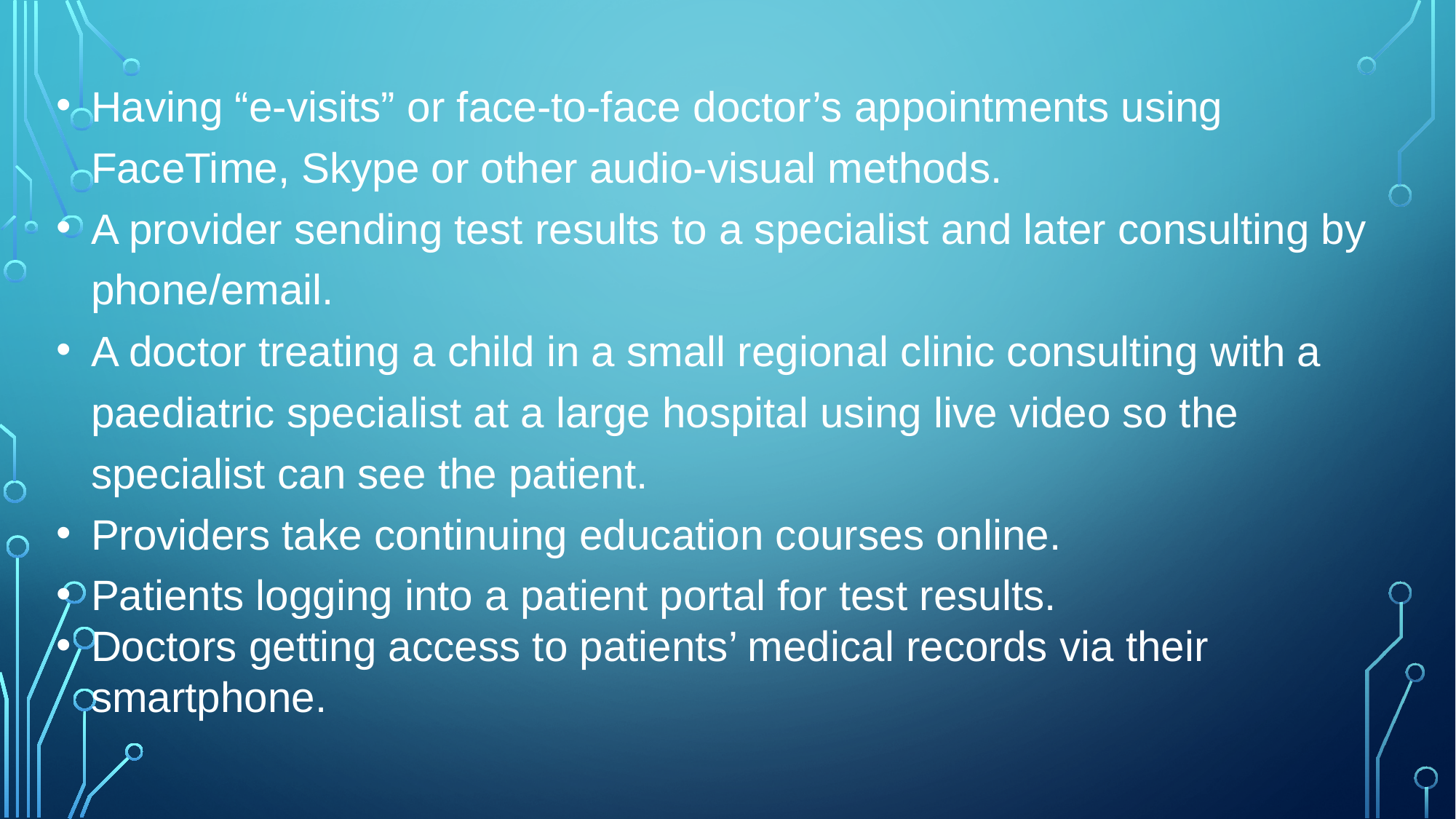

Having “e-visits” or face-to-face doctor’s appointments using FaceTime, Skype or other audio-visual methods.
A provider sending test results to a specialist and later consulting by phone/email.
A doctor treating a child in a small regional clinic consulting with a paediatric specialist at a large hospital using live video so the specialist can see the patient.
Providers take continuing education courses online.
Patients logging into a patient portal for test results.
Doctors getting access to patients’ medical records via their smartphone.